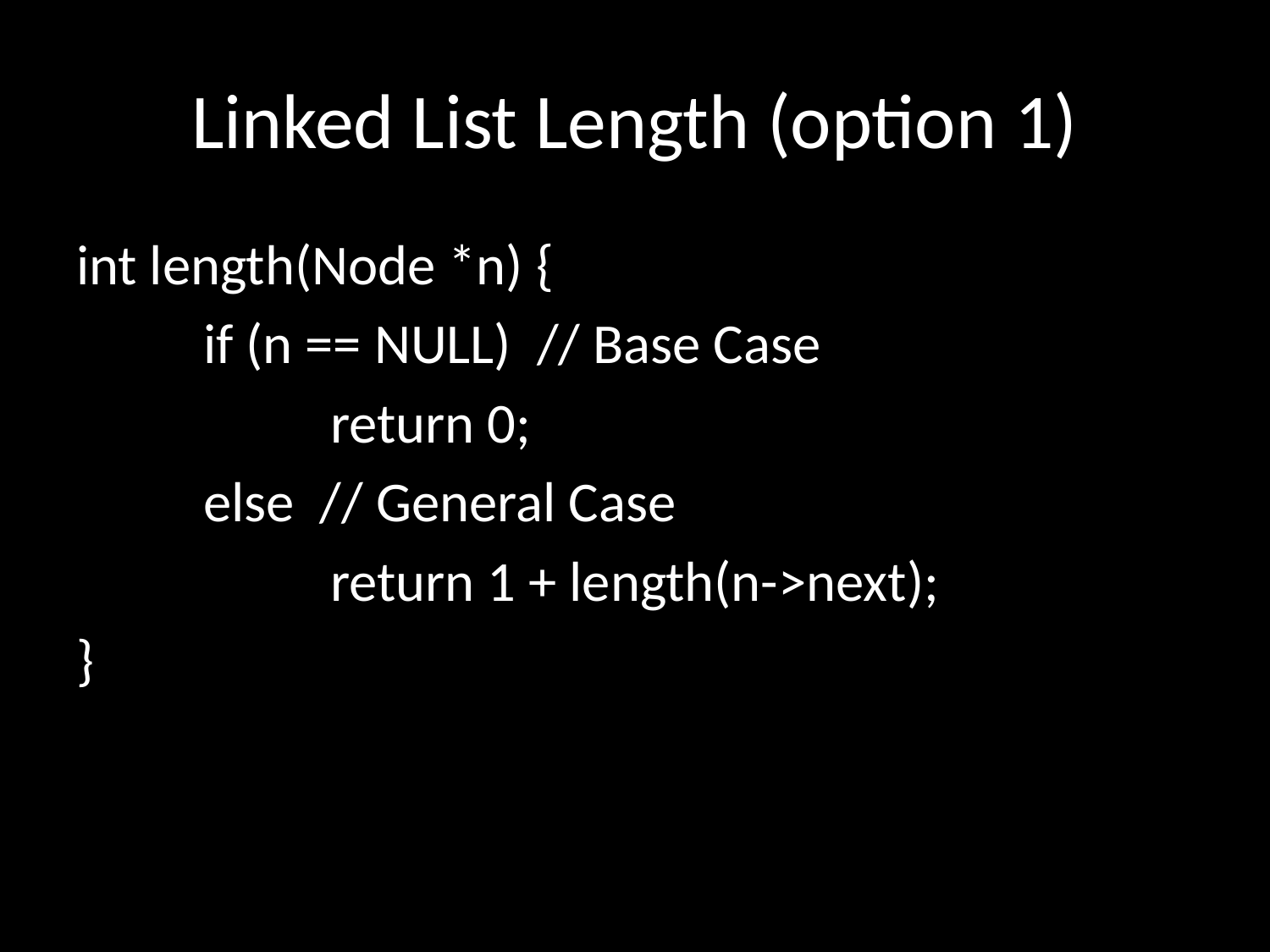

# Linked List Length (option 1)
int length(Node *n) {
	if (n == NULL)  // Base Case
		return 0;
	else  // General Case
		return 1 + length(n->next);
}